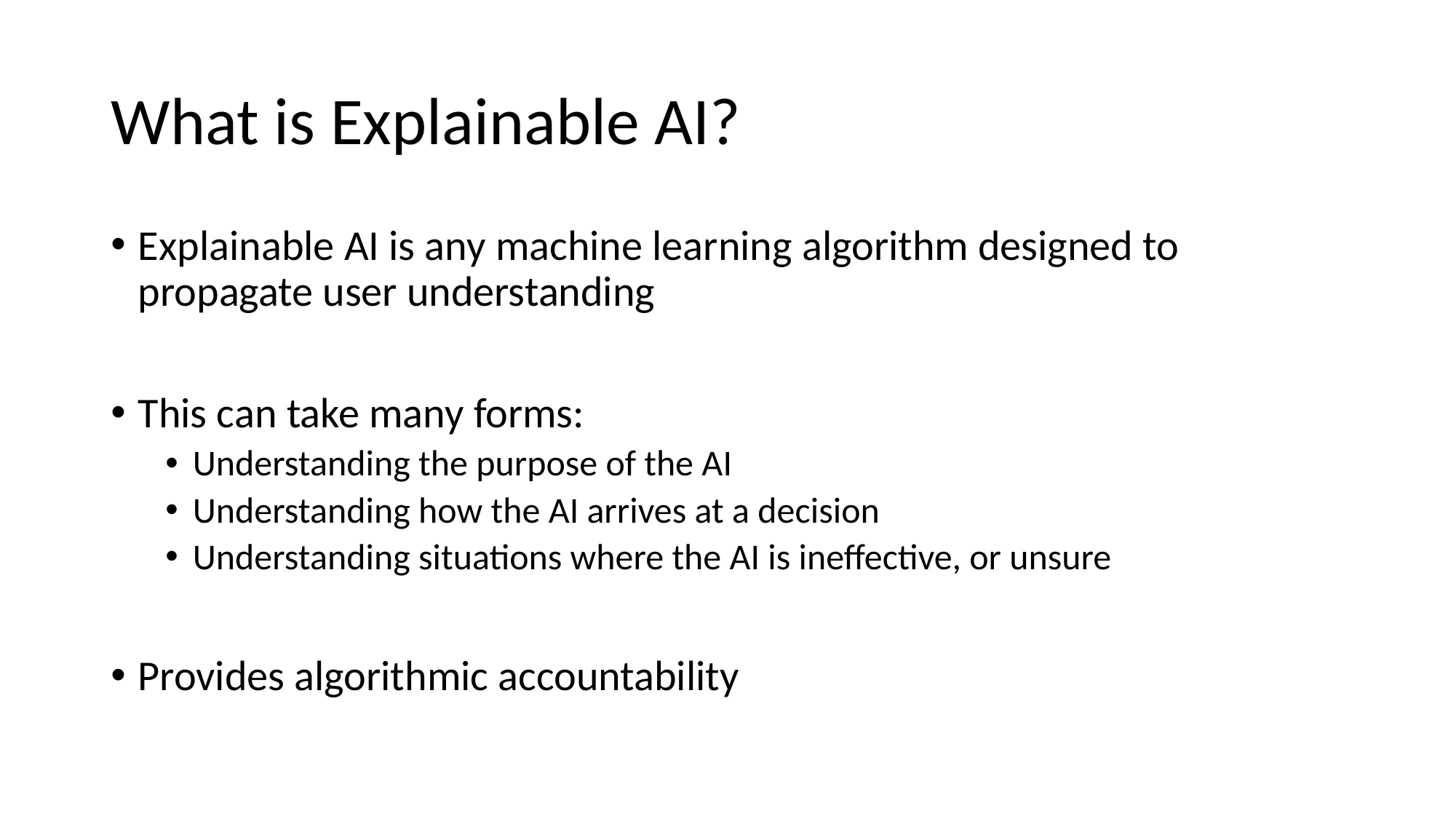

# What is Explainable AI?
Explainable AI is any machine learning algorithm designed to propagate user understanding

This can take many forms:
Understanding the purpose of the AI
Understanding how the AI arrives at a decision
Understanding situations where the AI is ineffective, or unsure

Provides algorithmic accountability